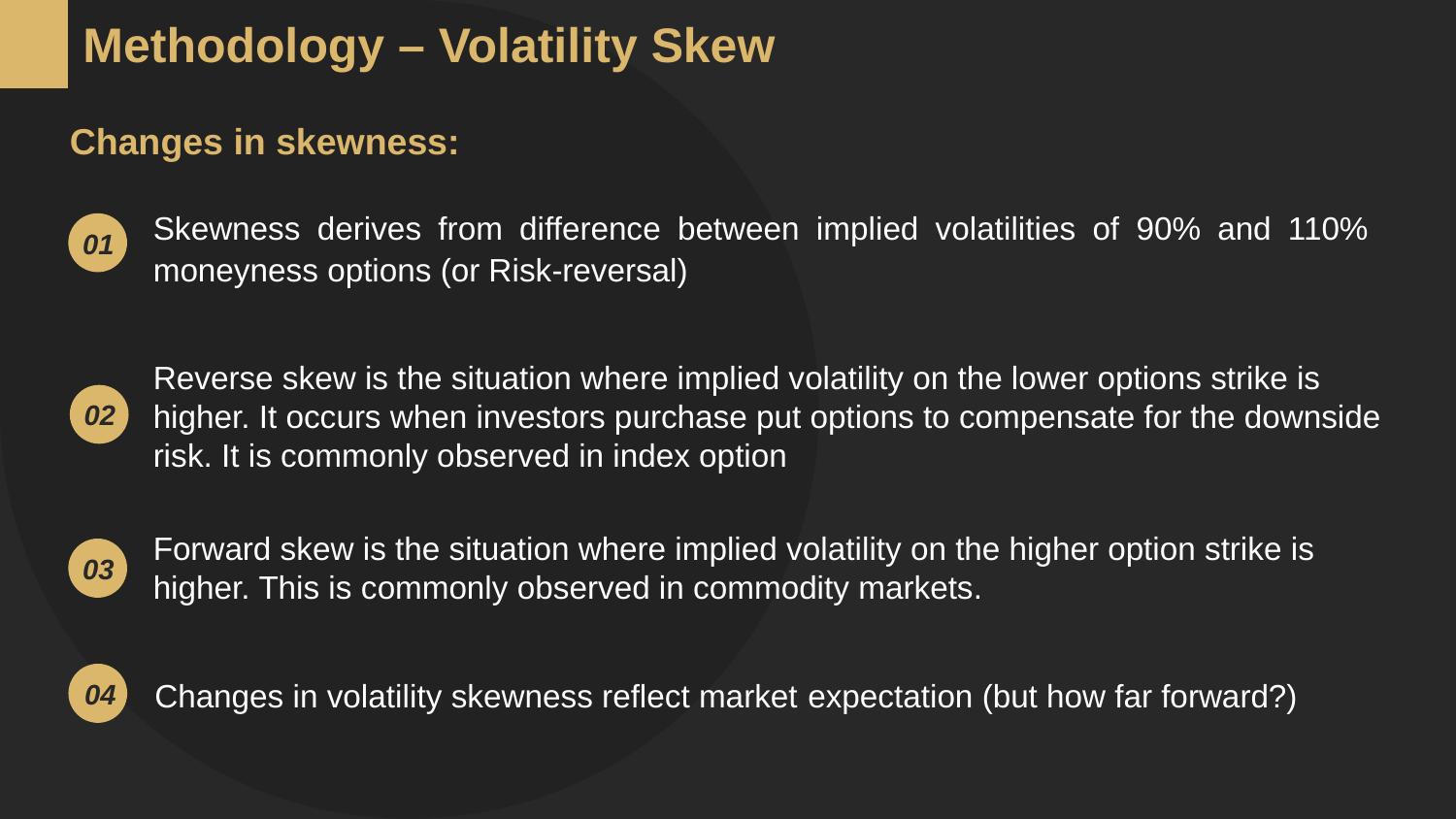

Methodology – Volatility Skew
Changes in skewness:
Skewness derives from difference between implied volatilities of 90% and 110% moneyness options (or Risk-reversal)

01
Reverse skew is the situation where implied volatility on the lower options strike is higher. It occurs when investors purchase put options to compensate for the downside risk. It is commonly observed in index option

02
Forward skew is the situation where implied volatility on the higher option strike is higher. This is commonly observed in commodity markets.

03

04
Changes in volatility skewness reflect market expectation (but how far forward?)